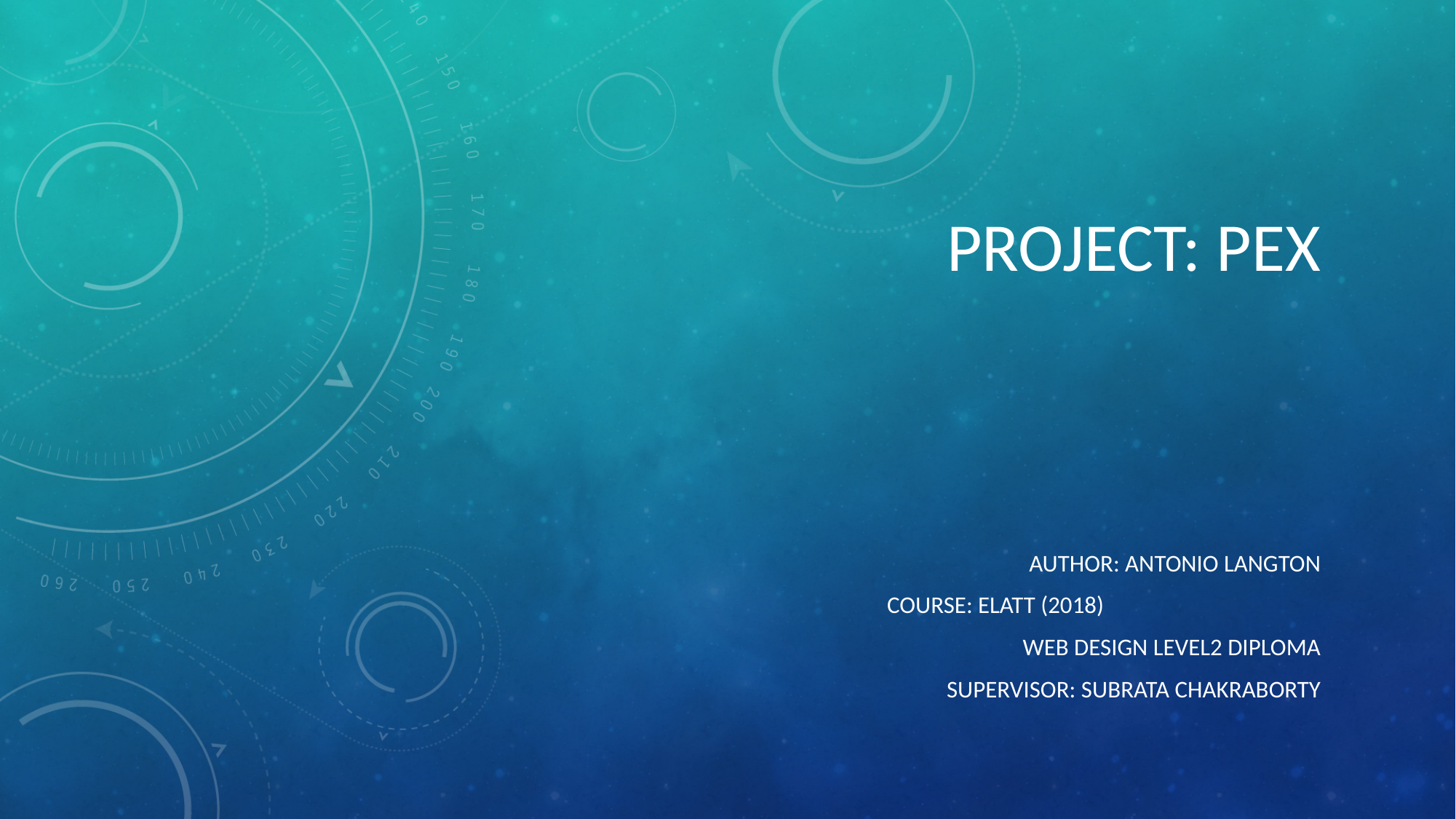

# Project: PEX
Author: Antonio langton
                       Course: elatt (2018)
web design level2 diploma
Supervisor: Subrata Chakraborty